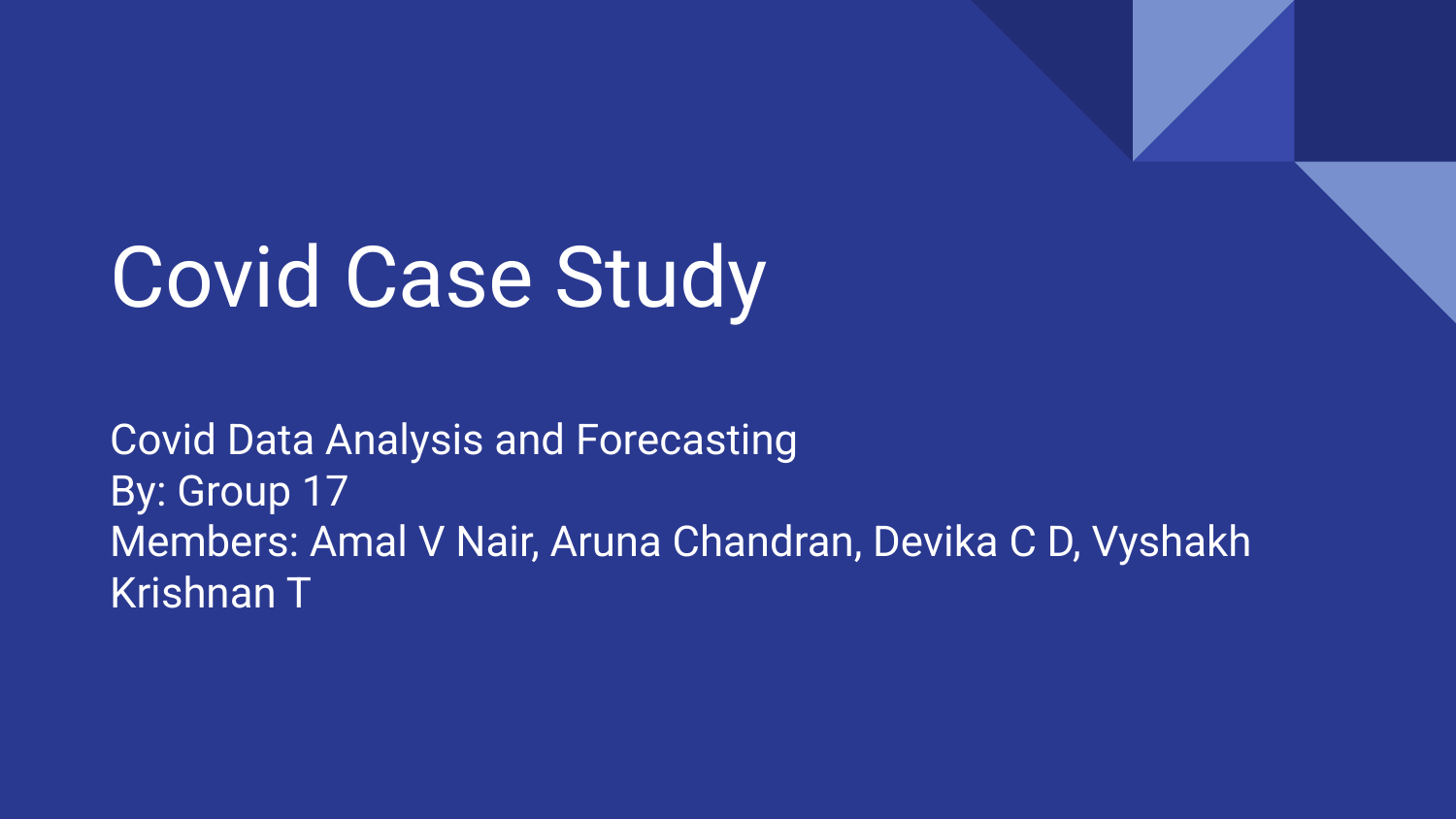

# Covid Case Study
Covid Data Analysis and Forecasting
By: Group 17
Members: Amal V Nair, Aruna Chandran, Devika C D, Vyshakh Krishnan T